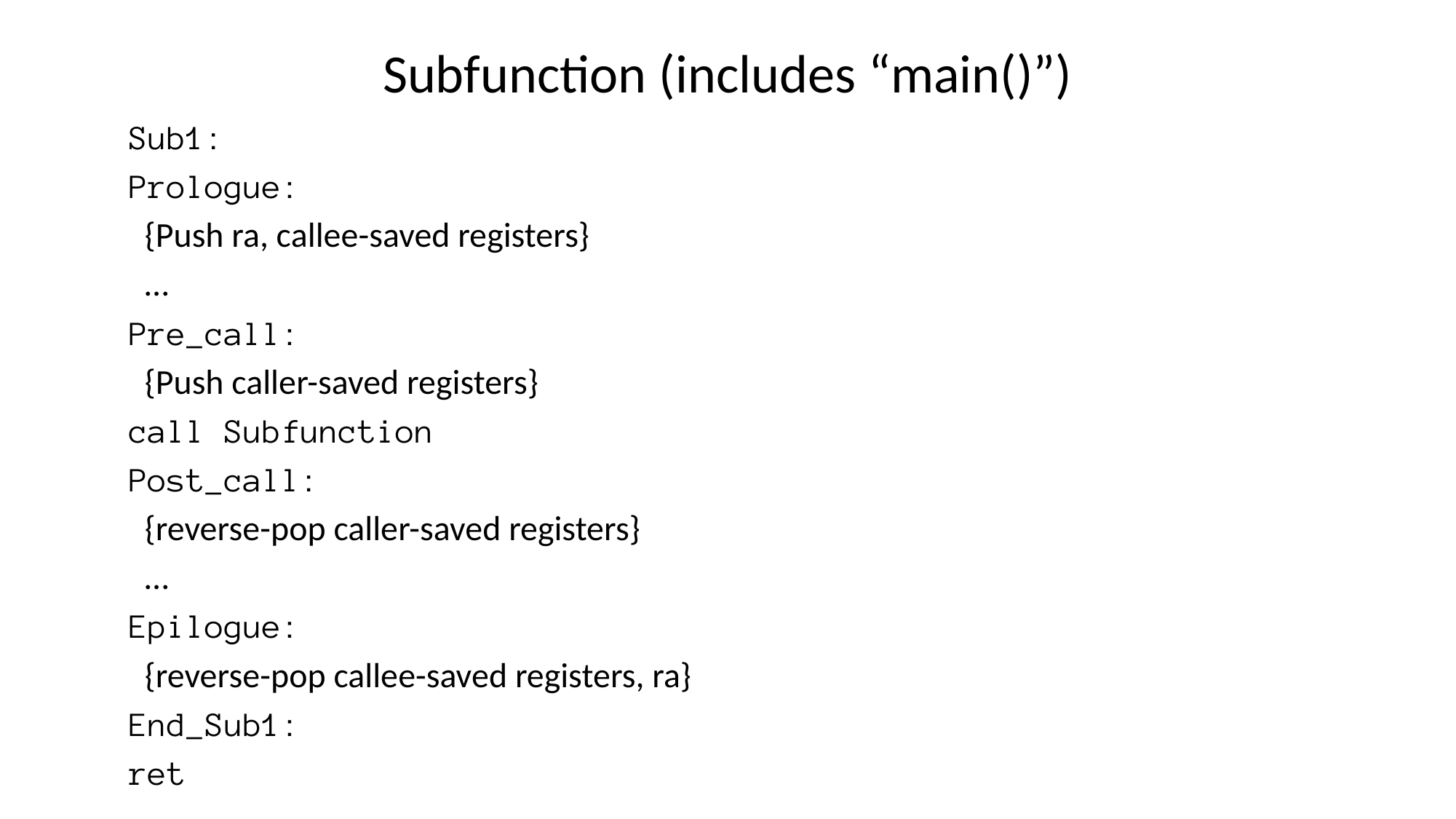

# Subfunction (includes “main()”)
Sub1:
Prologue:
  {Push ra, callee-saved registers}
  …
Pre_call:
  {Push caller-saved registers}
call Subfunction
Post_call:
  {reverse-pop caller-saved registers}
  …
Epilogue:
  {reverse-pop callee-saved registers, ra}
End_Sub1:
ret